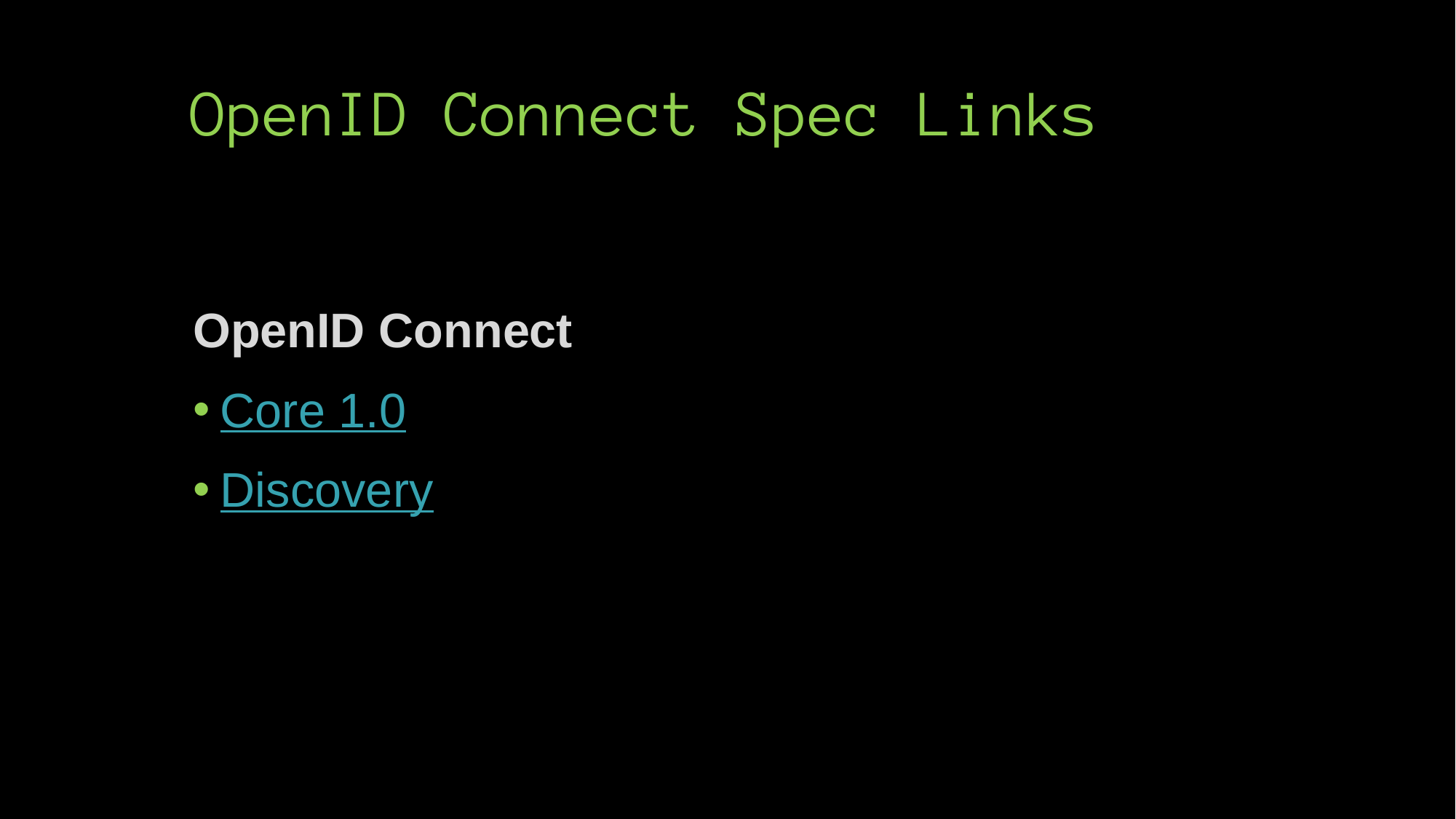

OpenID Connect Spec Links
OpenID Connect
Core 1.0
Discovery